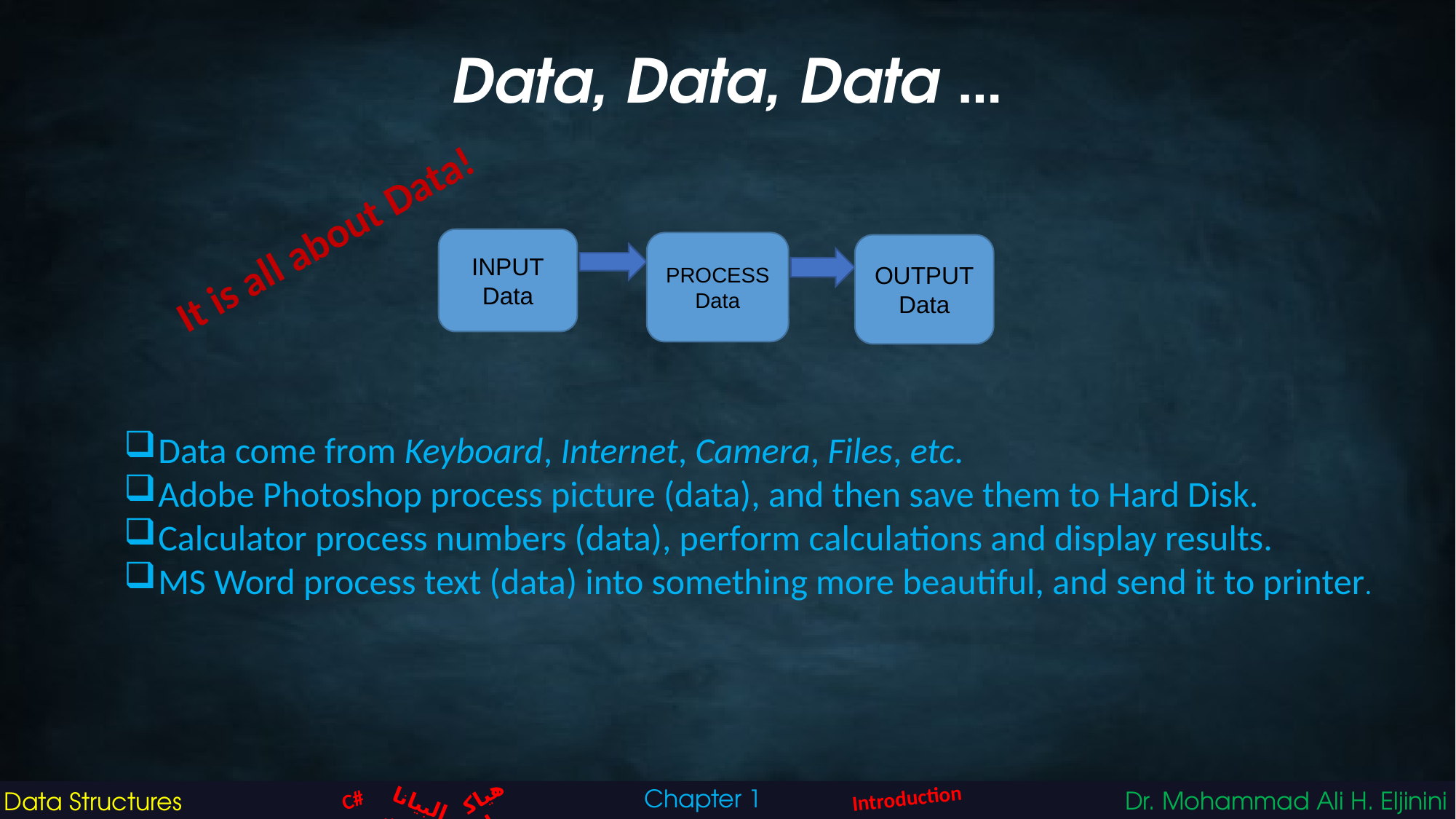

Data, Data, Data …
It is all about Data!
INPUT
Data
PROCESS
Data
OUTPUT
Data

Data come from Keyboard, Internet, Camera, Files, etc.
Adobe Photoshop process picture (data), and then save them to Hard Disk.
Calculator process numbers (data), perform calculations and display results.
MS Word process text (data) into something more beautiful, and send it to printer.